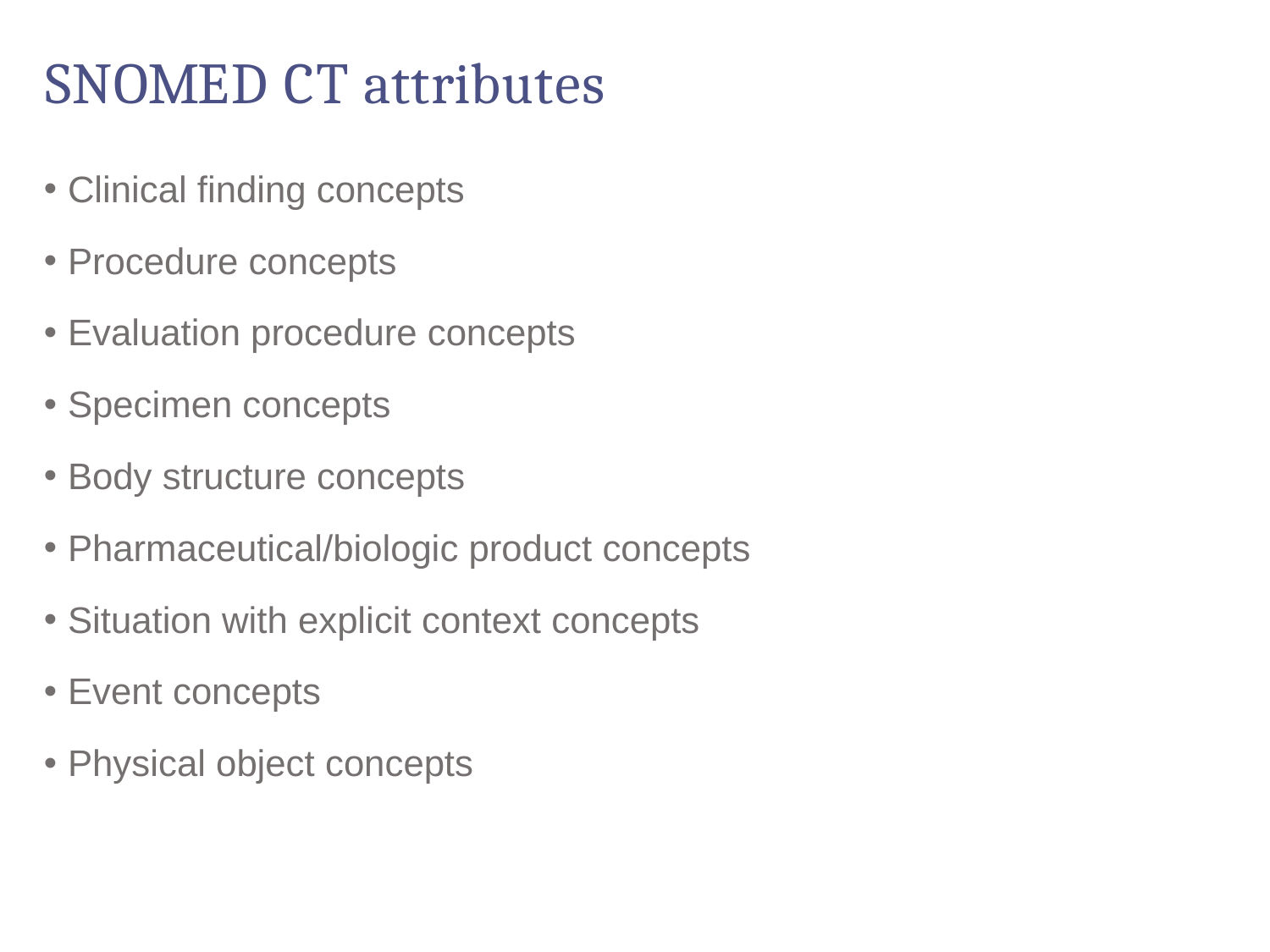

# SNOMED CT attributes
Clinical finding concepts
Procedure concepts
Evaluation procedure concepts
Specimen concepts
Body structure concepts
Pharmaceutical/biologic product concepts
Situation with explicit context concepts
Event concepts
Physical object concepts